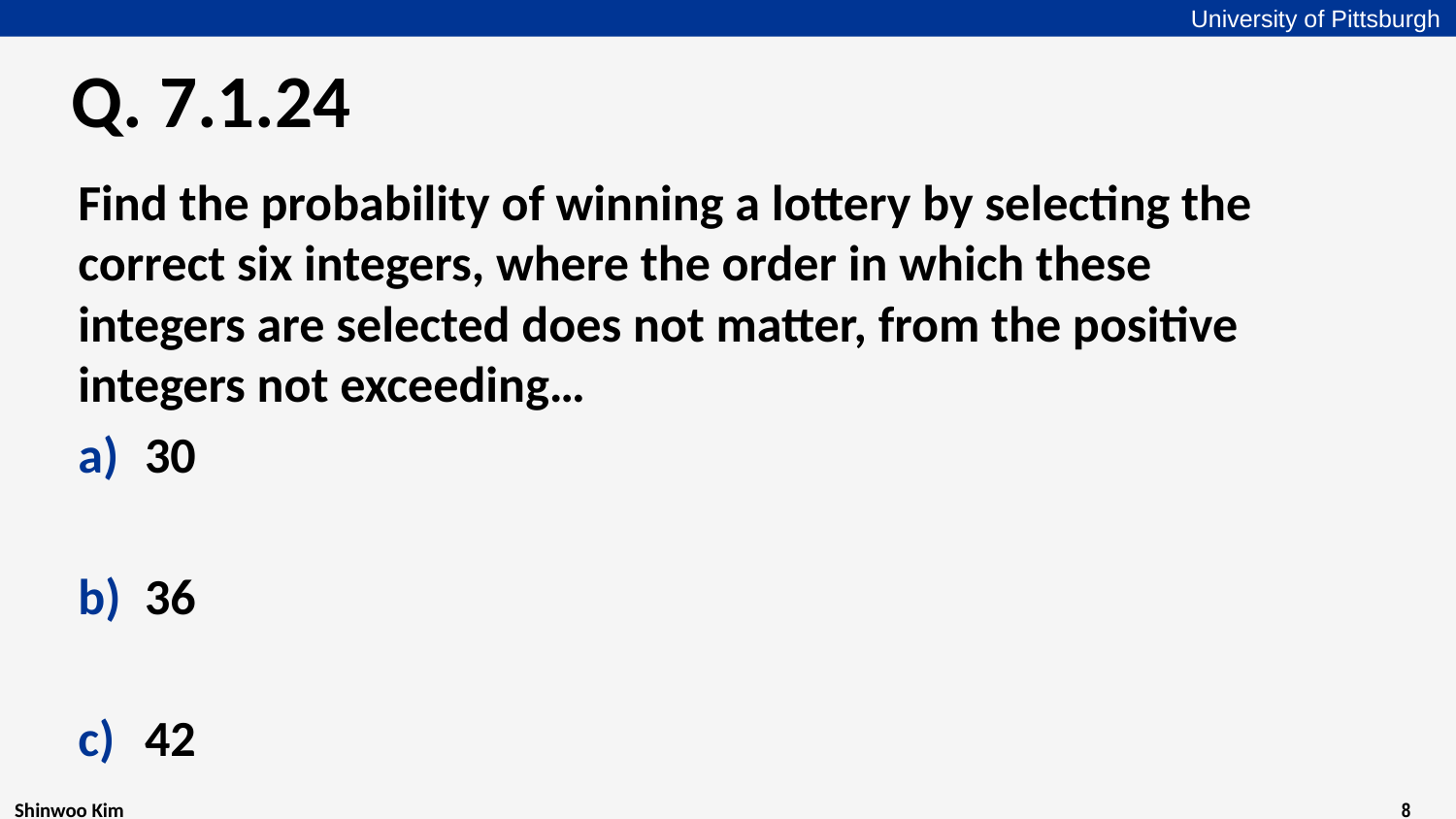

# Q. 7.1.24
Find the probability of winning a lottery by selecting the correct six integers, where the order in which these integers are selected does not matter, from the positive integers not exceeding…
30

36

42

48